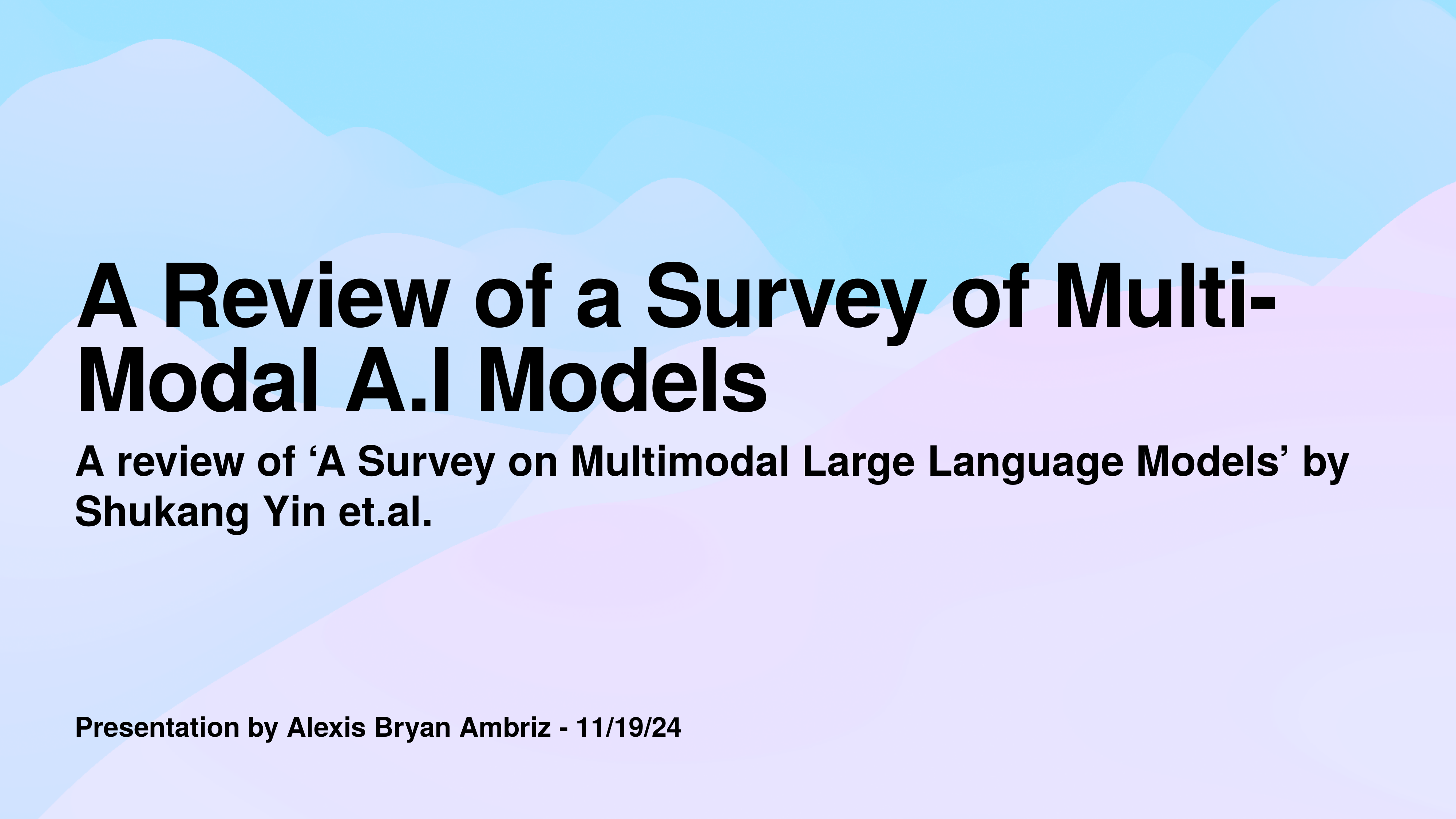

# A Review of a Survey of Multi-Modal A.I Models
A review of ‘A Survey on Multimodal Large Language Models’ by Shukang Yin et.al.
Presentation by Alexis Bryan Ambriz - 11/19/24